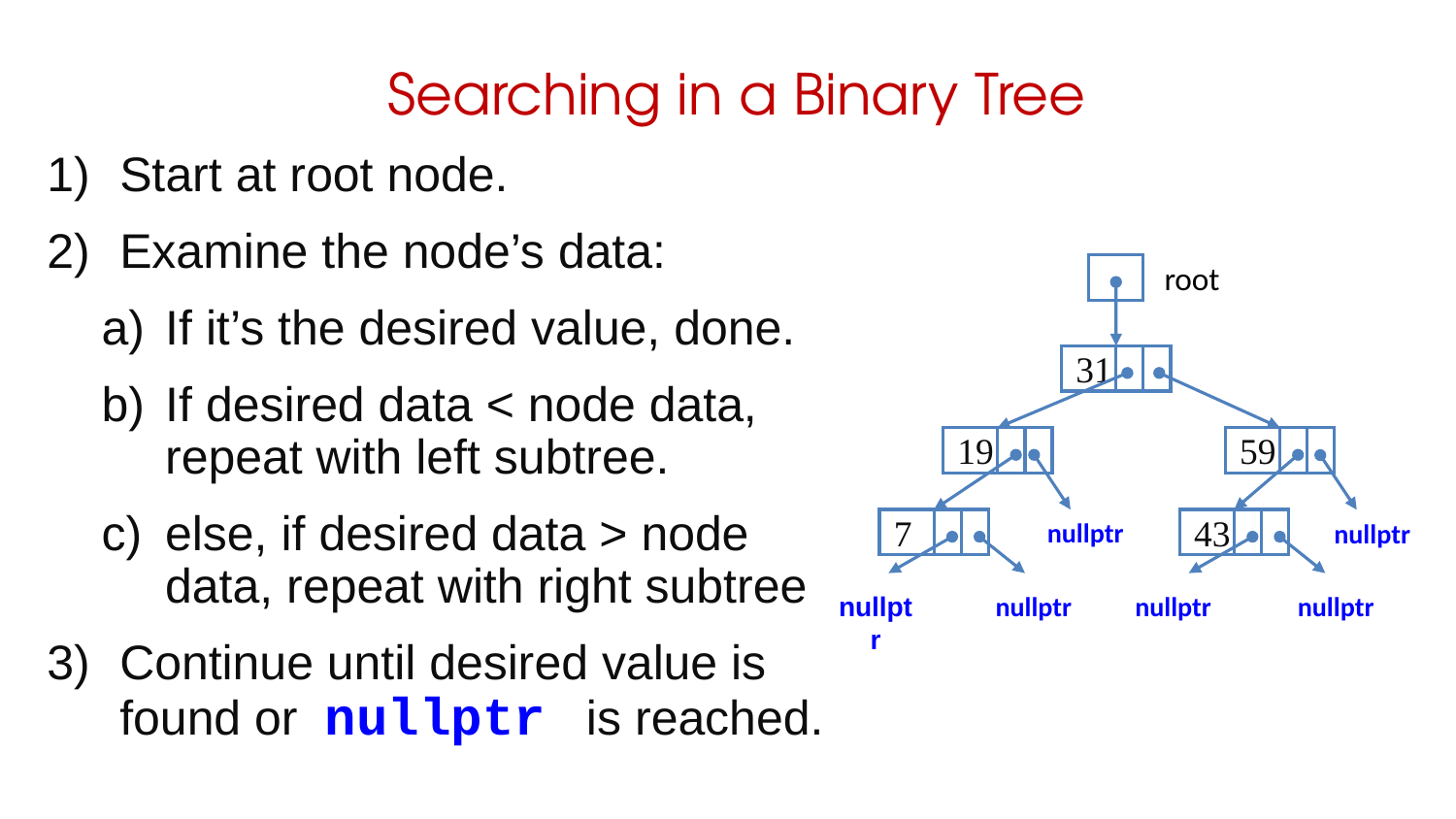

# Searching in a Binary Tree
Start at root node.
Examine the node’s data:
If it’s the desired value, done.
If desired data < node data, repeat with left subtree.
else, if desired data > node data, repeat with right subtree
Continue until desired value is found or  nullptr   is reached.

root

31

19

59

nullptr
7

43

nullptr

nullptr
nullptr
nullptr
nullptr